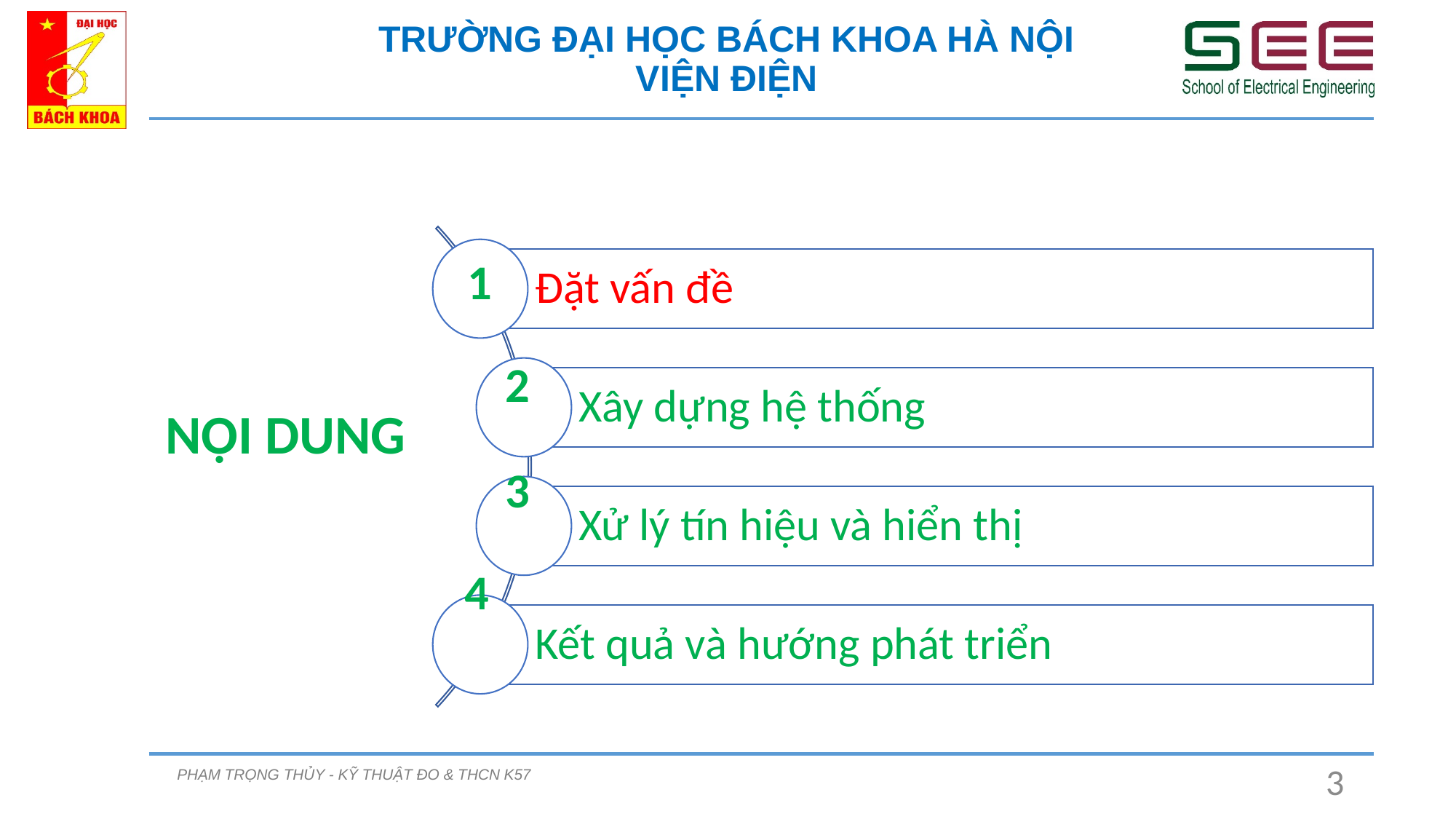

# TRƯỜNG ĐẠI HỌC BÁCH KHOA HÀ NỘI VIỆN ĐIỆN
Đặt vấn đề
Xây dựng hệ thống
Xử lý tín hiệu và hiển thị
Kết quả và hướng phát triển
1
2
NỘI DUNG
3
4
PHẠM TRỌNG THỦY - KỸ THUẬT ĐO & THCN K57
3